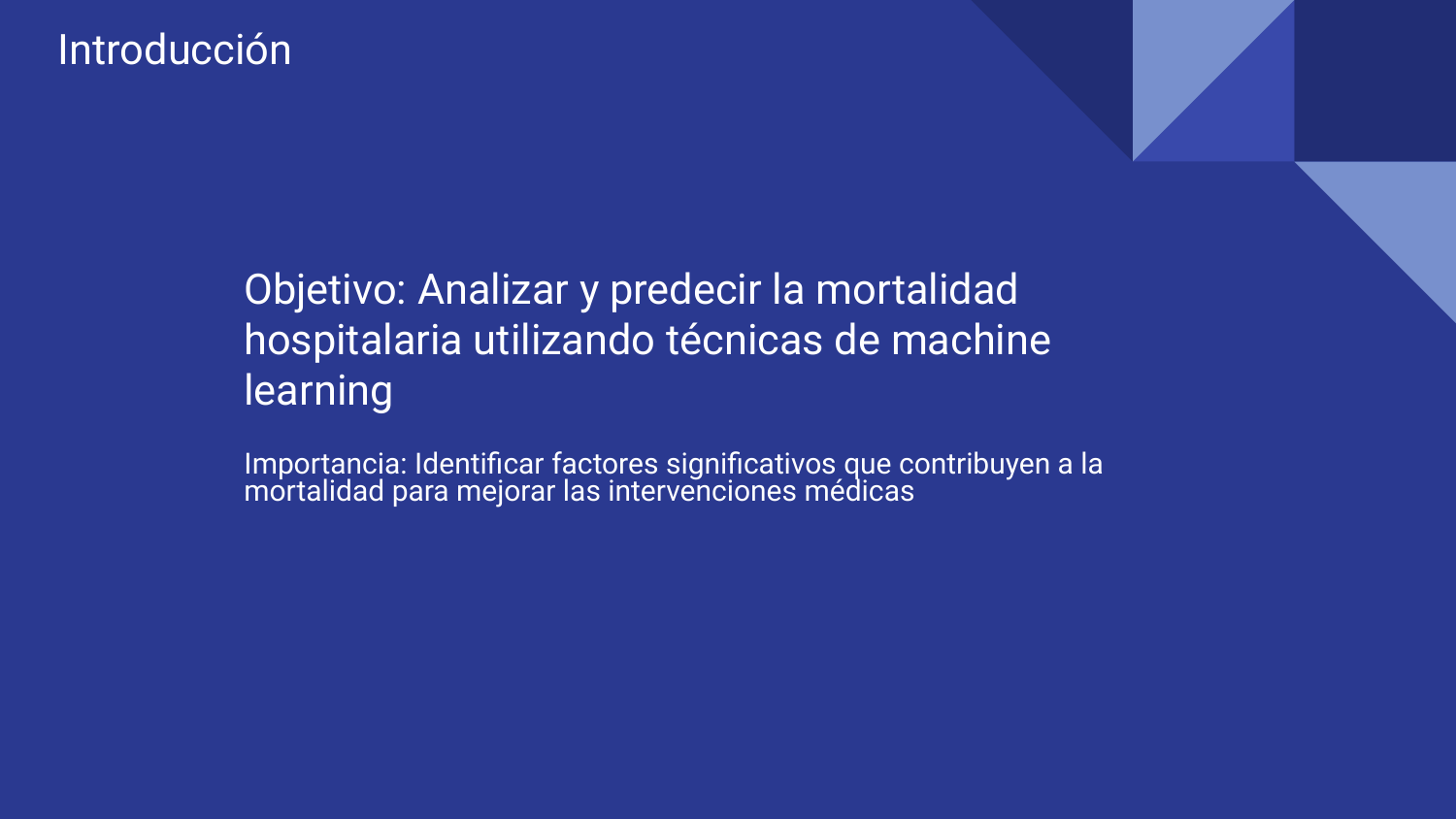

Introducción
# Objetivo: Analizar y predecir la mortalidad hospitalaria utilizando técnicas de machine learning
Importancia: Identificar factores significativos que contribuyen a la mortalidad para mejorar las intervenciones médicas